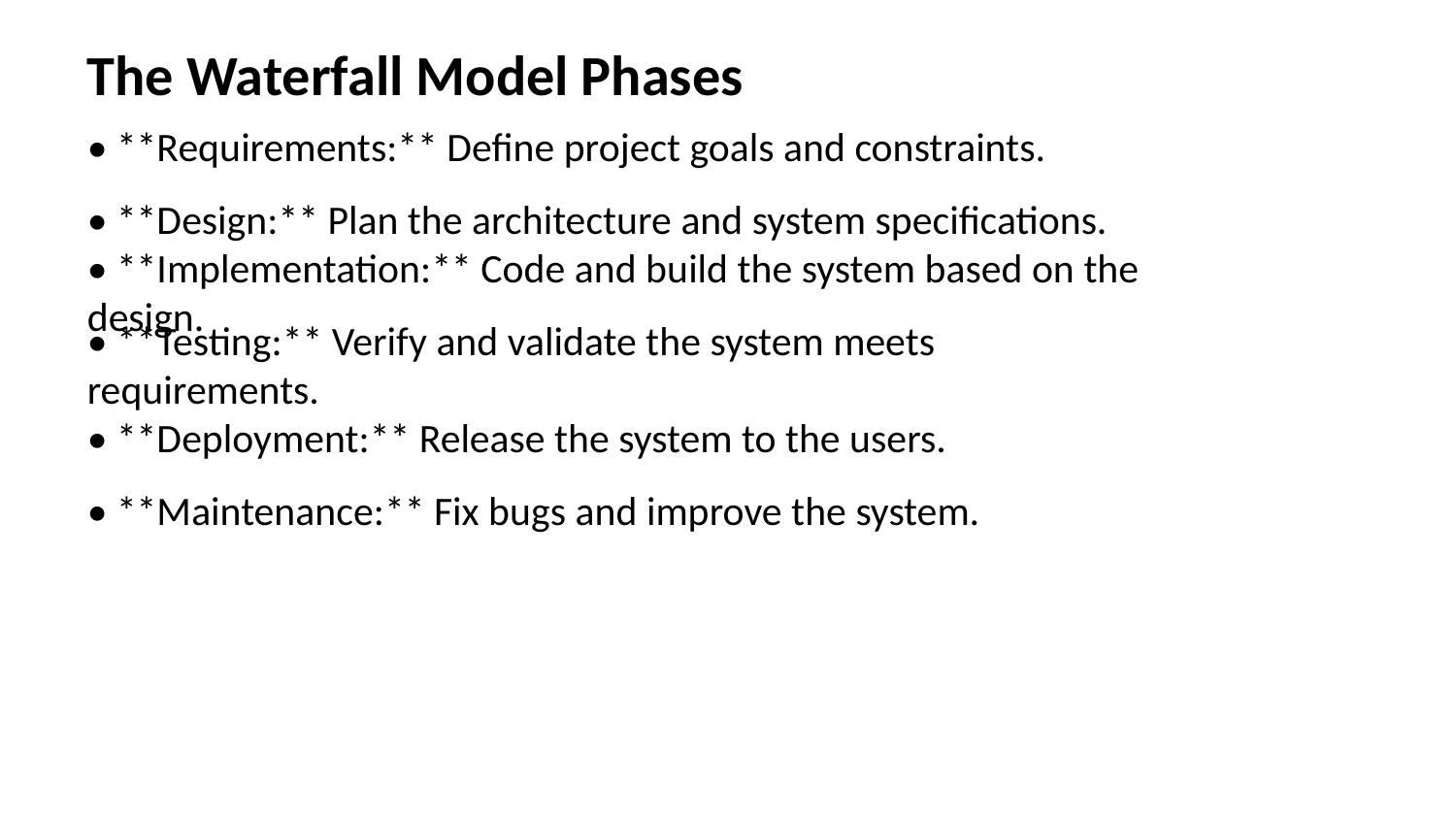

The Waterfall Model Phases
• **Requirements:** Define project goals and constraints.
• **Design:** Plan the architecture and system specifications.
• **Implementation:** Code and build the system based on the design.
• **Testing:** Verify and validate the system meets requirements.
• **Deployment:** Release the system to the users.
• **Maintenance:** Fix bugs and improve the system.